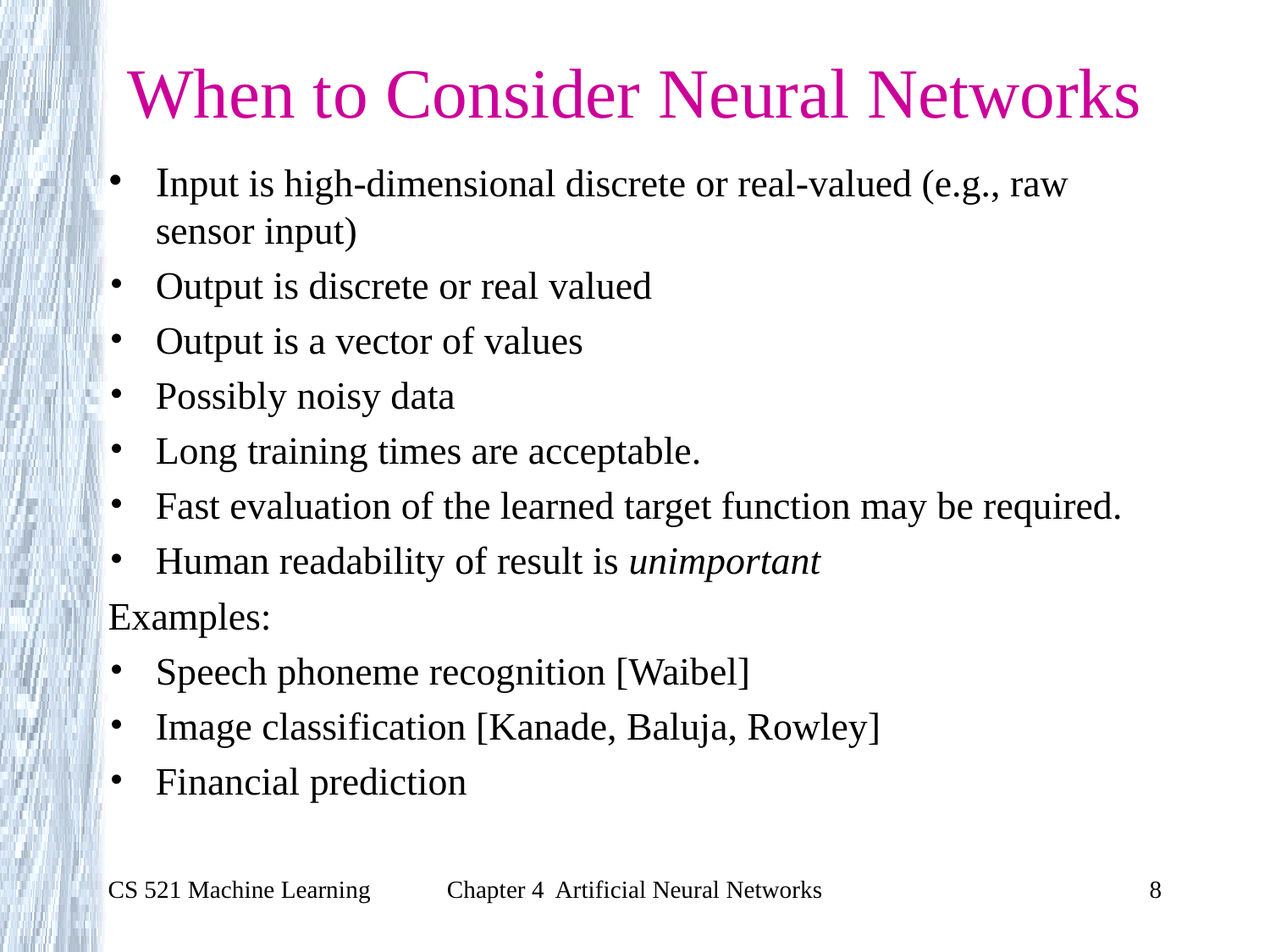

# When to Consider Neural Networks
Input is high-dimensional discrete or real-valued (e.g., raw sensor input)
Output is discrete or real valued
Output is a vector of values
Possibly noisy data
Long training times are acceptable.
Fast evaluation of the learned target function may be required.
Human readability of result is unimportant
Examples:
Speech phoneme recognition [Waibel]
Image classification [Kanade, Baluja, Rowley]
Financial prediction
CS 521 Machine Learning
Chapter 4  Artificial Neural Networks
8